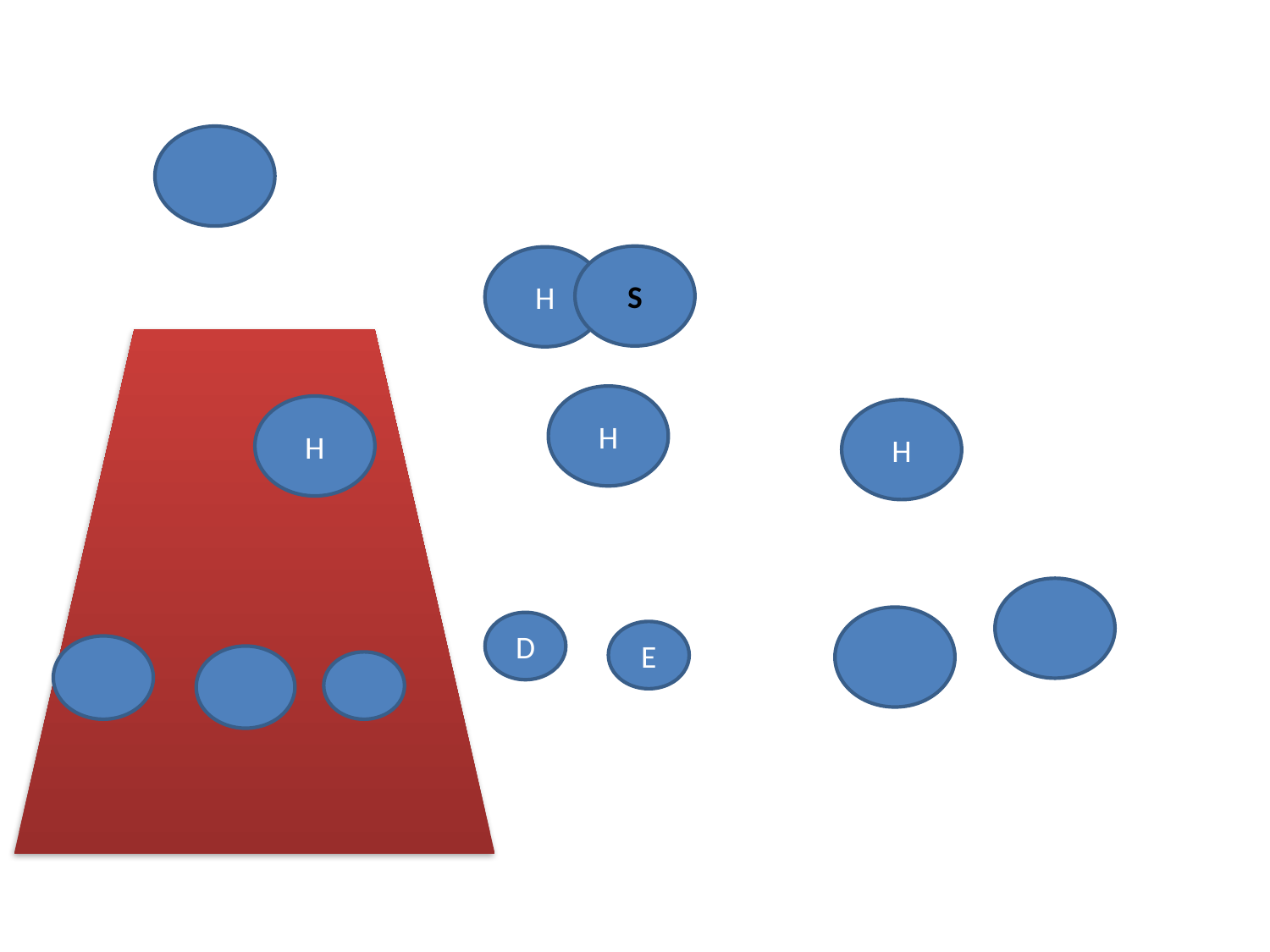

S
H

H
H
H

D
E